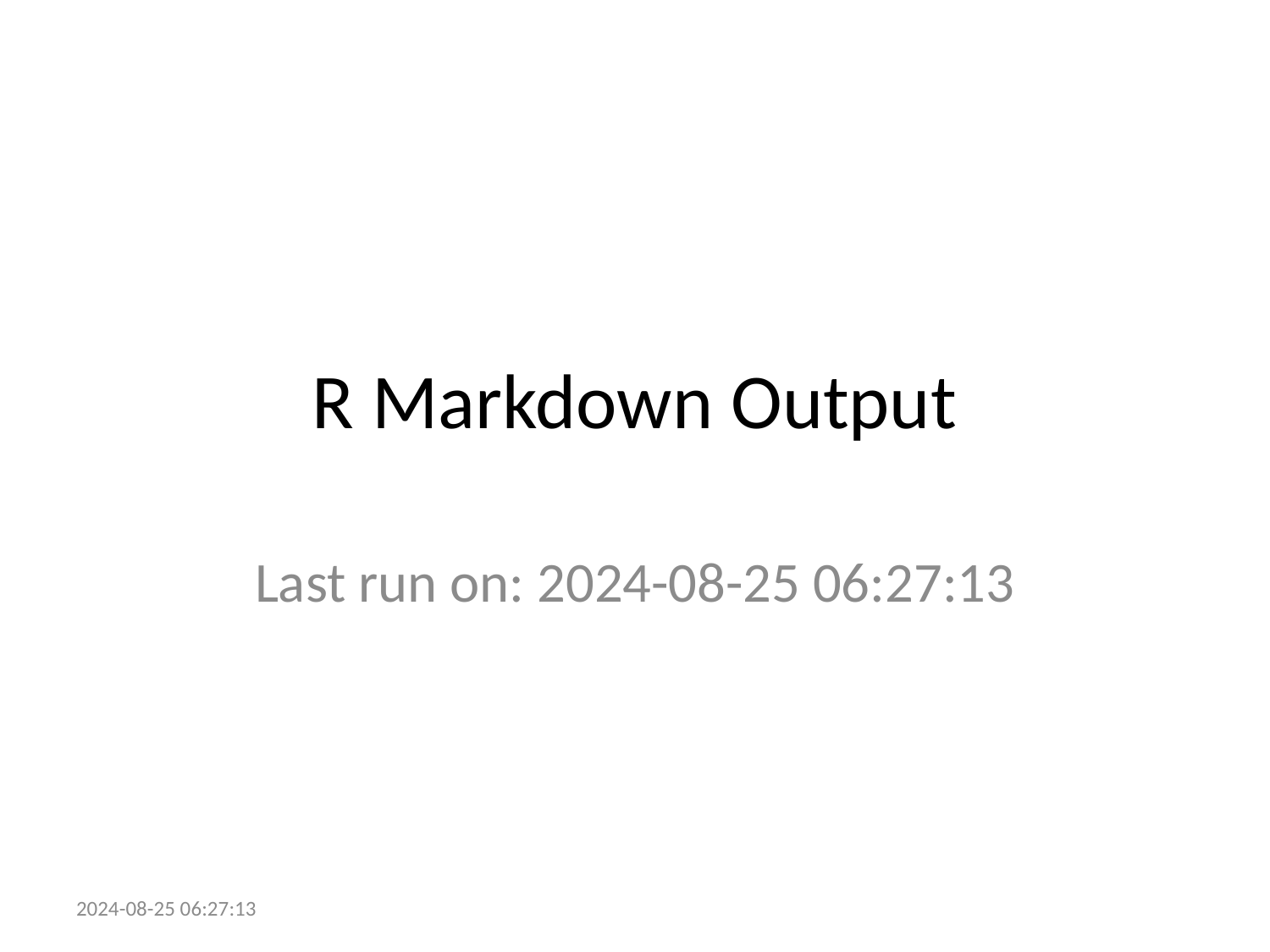

# R Markdown Output
Last run on: 2024-08-25 06:27:13
2024-08-25 06:27:13